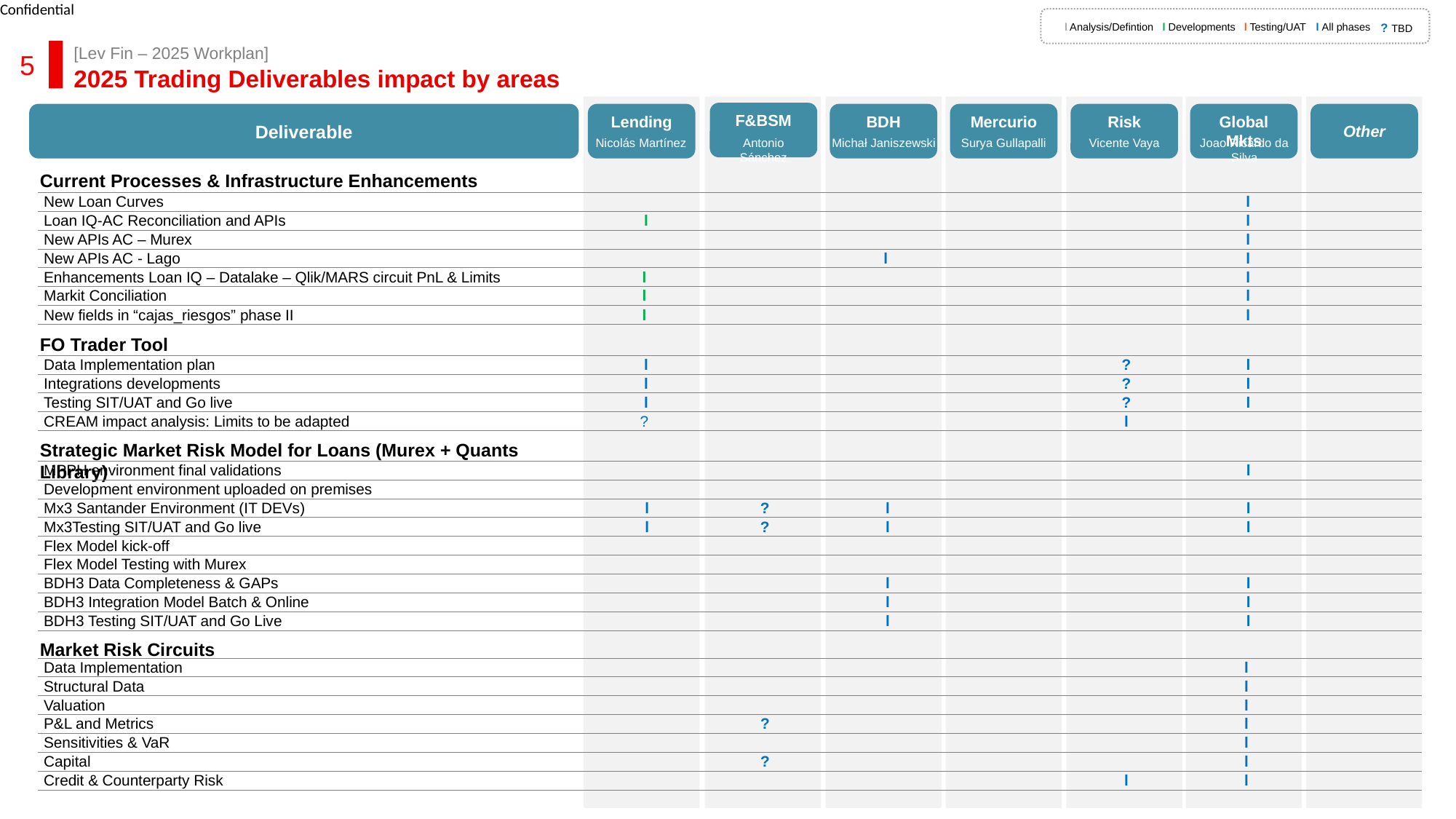

l Analysis/Defintion
l Developments
l Testing/UAT
l All phases
 ? TBD
[Lev Fin – 2025 Workplan]
5
2025 Trading Deliverables impact by areas

F&BSM
Deliverable
Lending
BDH
Mercurio
Risk
Global Mkts
Other
Nicolás Martínez
Antonio Sánchez
Michał Janiszewski
Surya Gullapalli
Vicente Vaya
Joao Ricardo da Silva
Current Processes & Infrastructure Enhancements
| New Loan Curves |  |  |  |  |  | l |  |
| --- | --- | --- | --- | --- | --- | --- | --- |
| Loan IQ-AC Reconciliation and APIs | l |  |  |  |  | l |  |
| New APIs AC – Murex |  |  |  |  |  | l |  |
| New APIs AC - Lago |  |  | l |  |  | l |  |
| Enhancements Loan IQ – Datalake – Qlik/MARS circuit PnL & Limits | l |  |  |  |  | l |  |
| Markit Conciliation | l |  |  |  |  | l |  |
| New fields in “cajas\_riesgos” phase II | l |  |  |  |  | l |  |
FO Trader Tool
| Data Implementation plan | l |  |  |  | ? | l |  |
| --- | --- | --- | --- | --- | --- | --- | --- |
| Integrations developments | l |  |  |  | ? | l |  |
| Testing SIT/UAT and Go live | l |  |  |  | ? | l |  |
| CREAM impact analysis: Limits to be adapted | ? |  |  |  | l |  |  |
Strategic Market Risk Model for Loans (Murex + Quants Library)
| MPPH environment final validations |  |  |  |  |  | l |  |
| --- | --- | --- | --- | --- | --- | --- | --- |
| Development environment uploaded on premises |  |  |  |  |  |  |  |
| Mx3 Santander Environment (IT DEVs) | l | ? | l |  |  | l |  |
| Mx3Testing SIT/UAT and Go live | l | ? | l |  |  | l |  |
| Flex Model kick-off |  |  |  |  |  |  |  |
| Flex Model Testing with Murex |  |  |  |  |  |  |  |
| BDH3 Data Completeness & GAPs |  |  | l |  |  | l |  |
| BDH3 Integration Model Batch & Online |  |  | l |  |  | l |  |
| BDH3 Testing SIT/UAT and Go Live |  |  | l |  |  | l |  |
Market Risk Circuits
| Data Implementation |  |  |  |  |  | l |  |
| --- | --- | --- | --- | --- | --- | --- | --- |
| Structural Data |  |  |  |  |  | l |  |
| Valuation |  |  |  |  |  | l |  |
| P&L and Metrics |  | ? |  |  |  | l |  |
| Sensitivities & VaR |  |  |  |  |  | l |  |
| Capital |  | ? |  |  |  | l |  |
| Credit & Counterparty Risk |  |  |  |  | l | l |  |